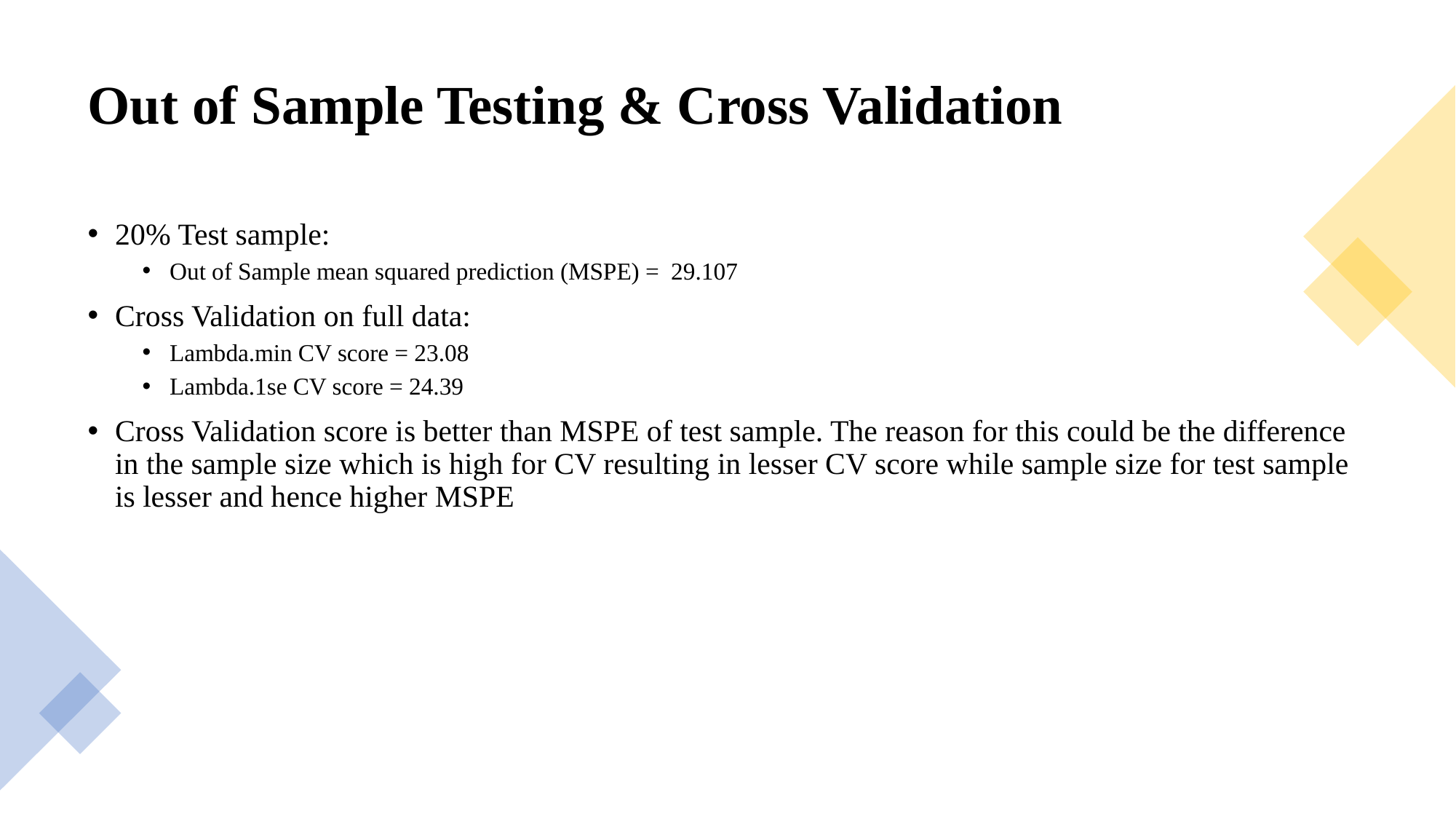

# Out of Sample Testing & Cross Validation

20% Test sample:
Out of Sample mean squared prediction (MSPE) =  29.107
Cross Validation on full data:
Lambda.min CV score = 23.08
Lambda.1se CV score = 24.39
Cross Validation score is better than MSPE of test sample. The reason for this could be the difference in the sample size which is high for CV resulting in lesser CV score while sample size for test sample is lesser and hence higher MSPE